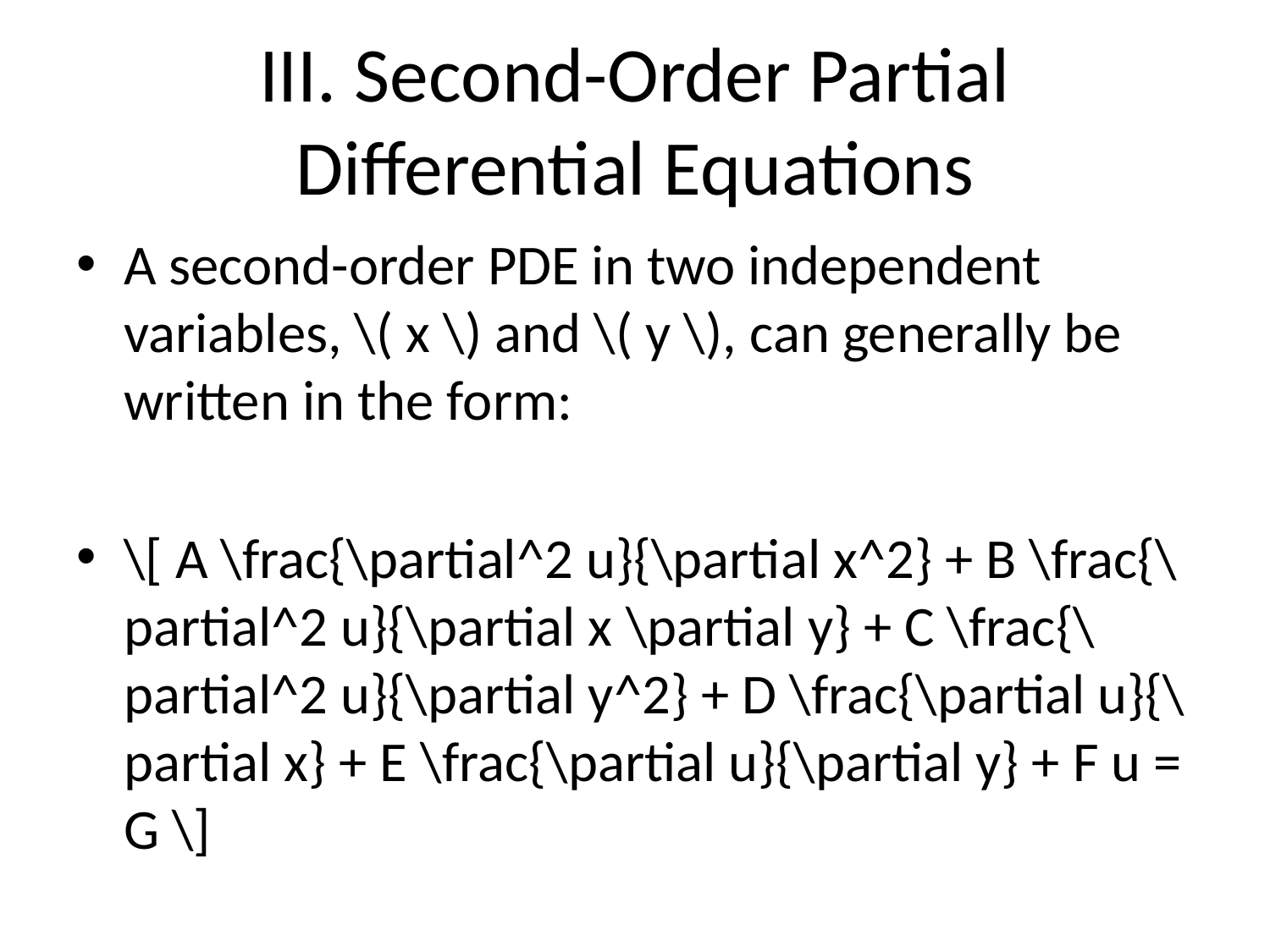

# III. Second-Order Partial Differential Equations
A second-order PDE in two independent variables, \( x \) and \( y \), can generally be written in the form:

\[ A \frac{\partial^2 u}{\partial x^2} + B \frac{\partial^2 u}{\partial x \partial y} + C \frac{\partial^2 u}{\partial y^2} + D \frac{\partial u}{\partial x} + E \frac{\partial u}{\partial y} + F u = G \]